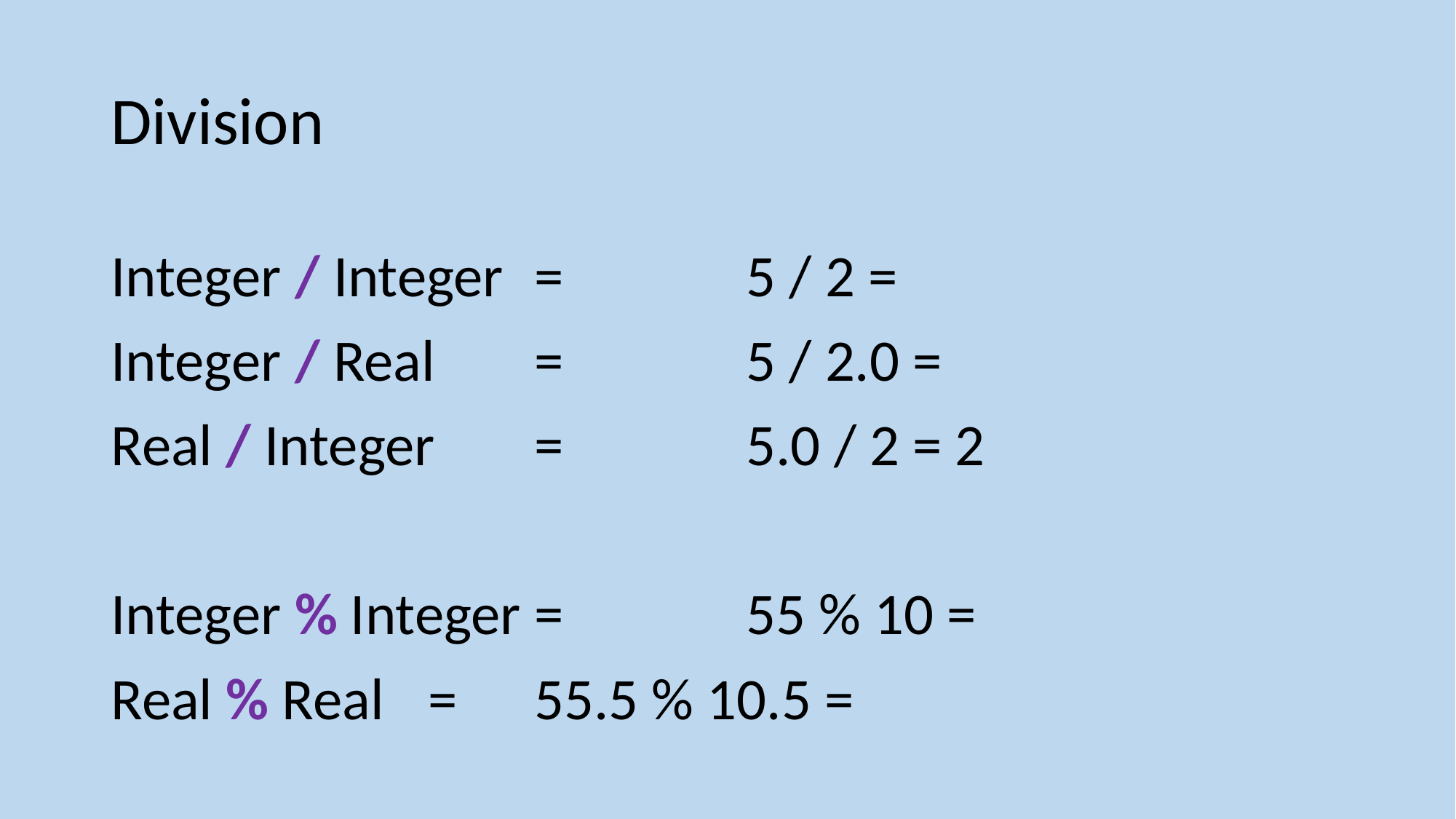

# Division
Integer / Integer 	=  			5 / 2 =
Integer / Real 	= 			5 / 2.0 =
Real / Integer 	= 			5.0 / 2 = 2

Integer % Integer	= 			55 % 10 =
Real % Real		= 			55.5 % 10.5 =